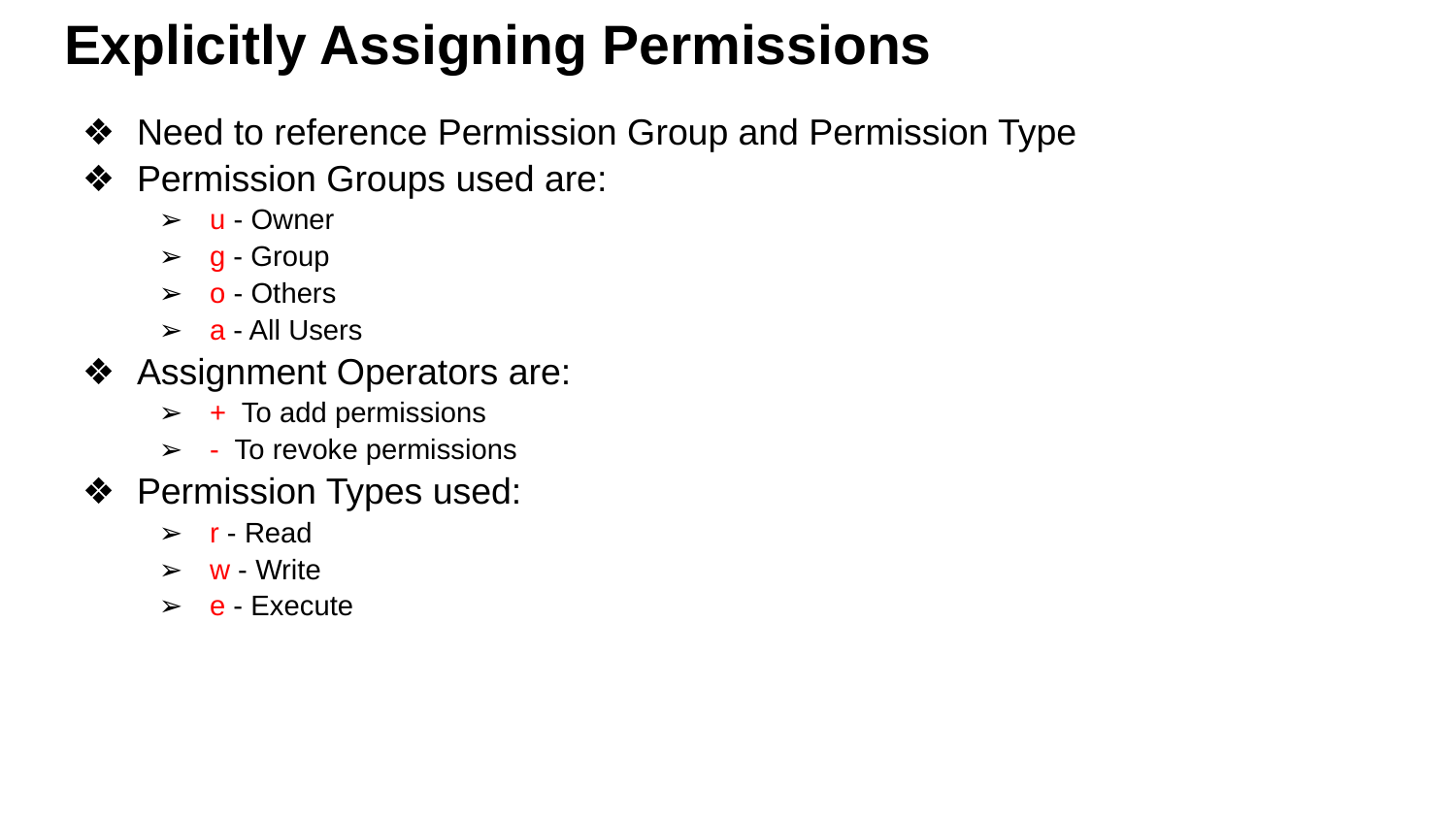

# Explicitly Assigning Permissions
Need to reference Permission Group and Permission Type
Permission Groups used are:
u - Owner
g - Group
o - Others
a - All Users
Assignment Operators are:
+  To add permissions
-  To revoke permissions
Permission Types used:
r - Read
w - Write
e - Execute